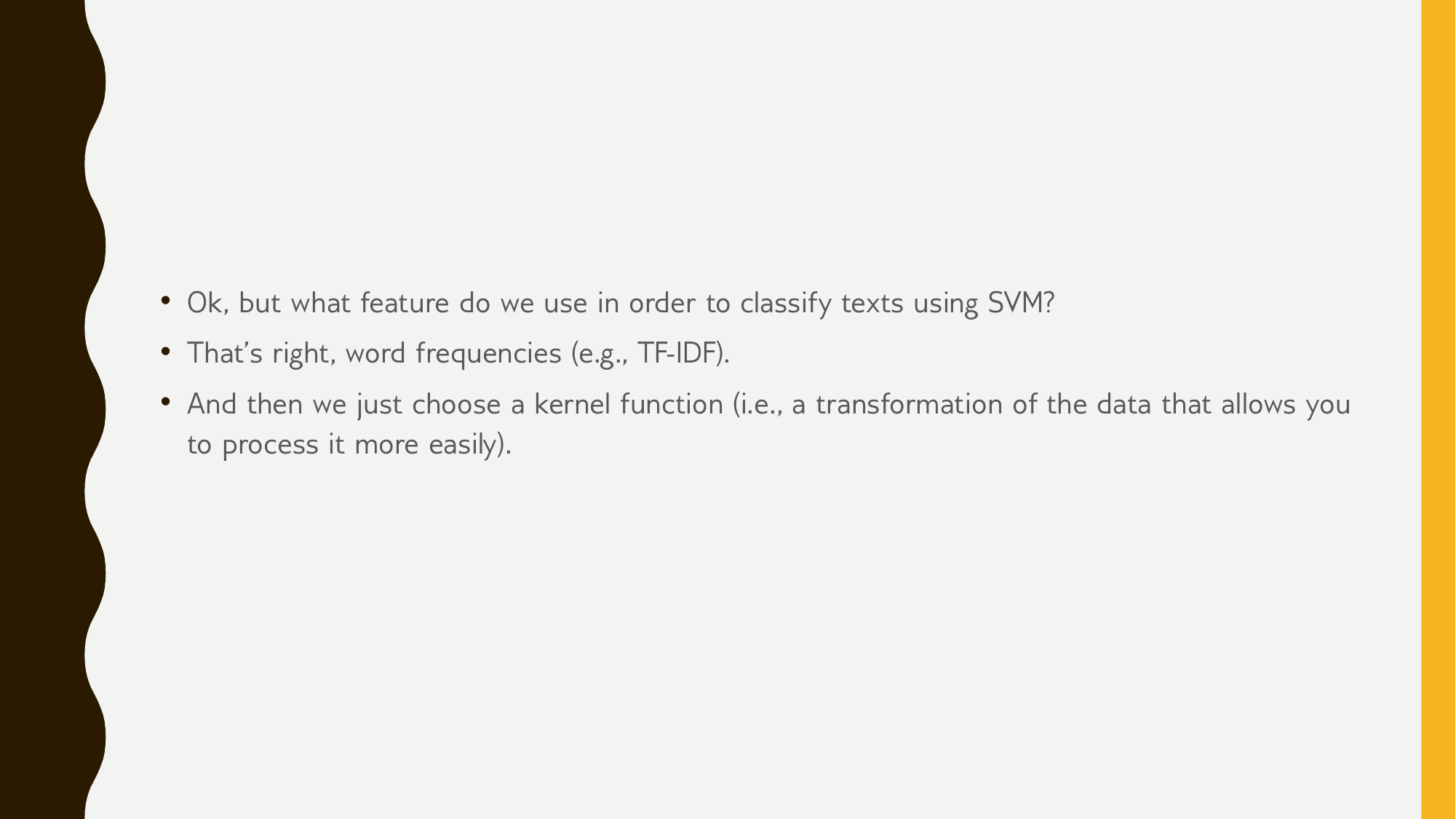

#
Ok, but what feature do we use in order to classify texts using SVM?
That’s right, word frequencies (e.g., TF-IDF).
And then we just choose a kernel function (i.e., a transformation of the data that allows you to process it more easily).